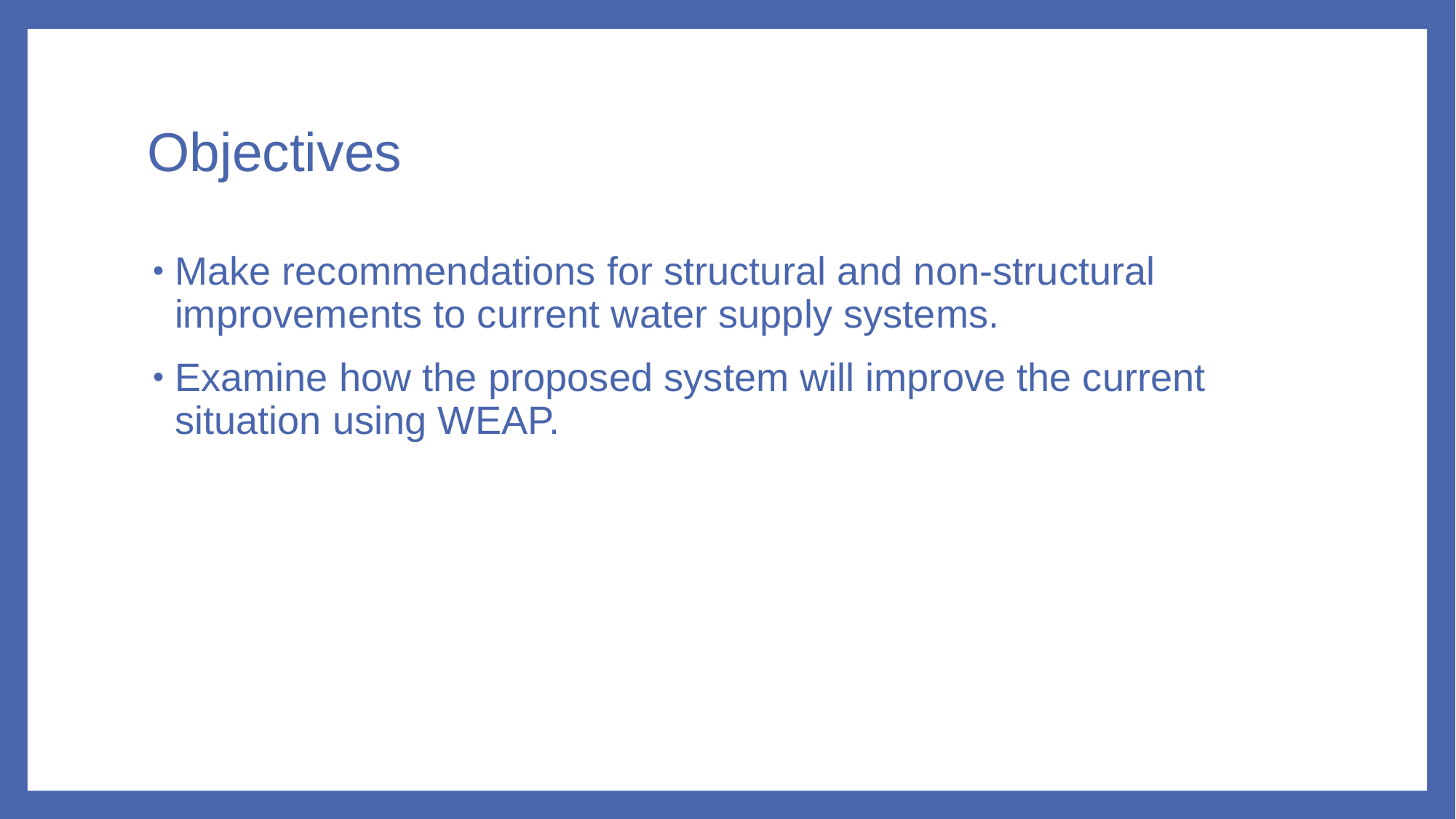

# Objectives
Make recommendations for structural and non-structural improvements to current water supply systems.
Examine how the proposed system will improve the current situation using WEAP.